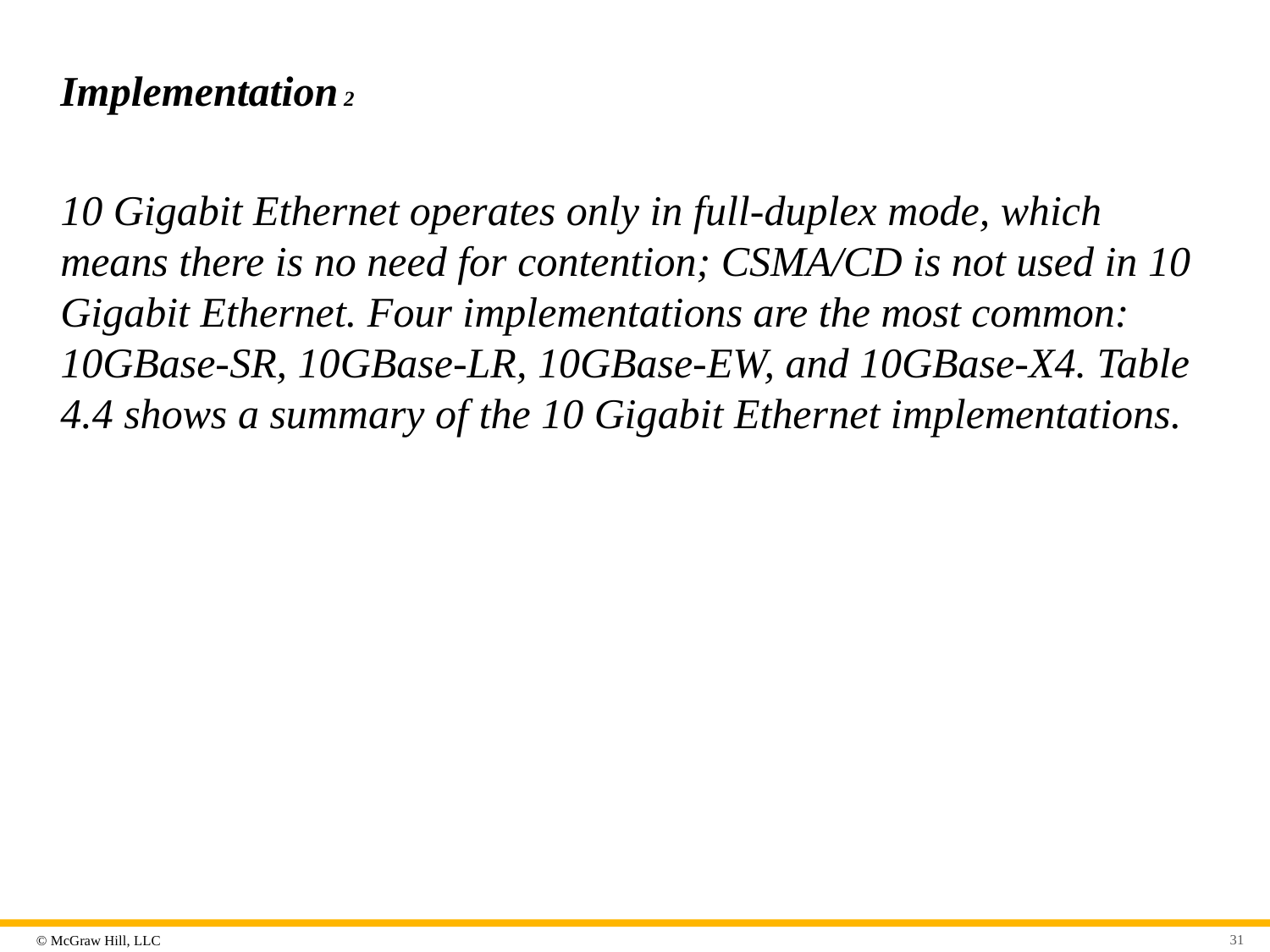

# Implementation 2
10 Gigabit Ethernet operates only in full-duplex mode, which means there is no need for contention; CSMA/CD is not used in 10 Gigabit Ethernet. Four implementations are the most common: 10GBase-SR, 10GBase-LR, 10GBase-EW, and 10GBase-X4. Table 4.4 shows a summary of the 10 Gigabit Ethernet implementations.
31